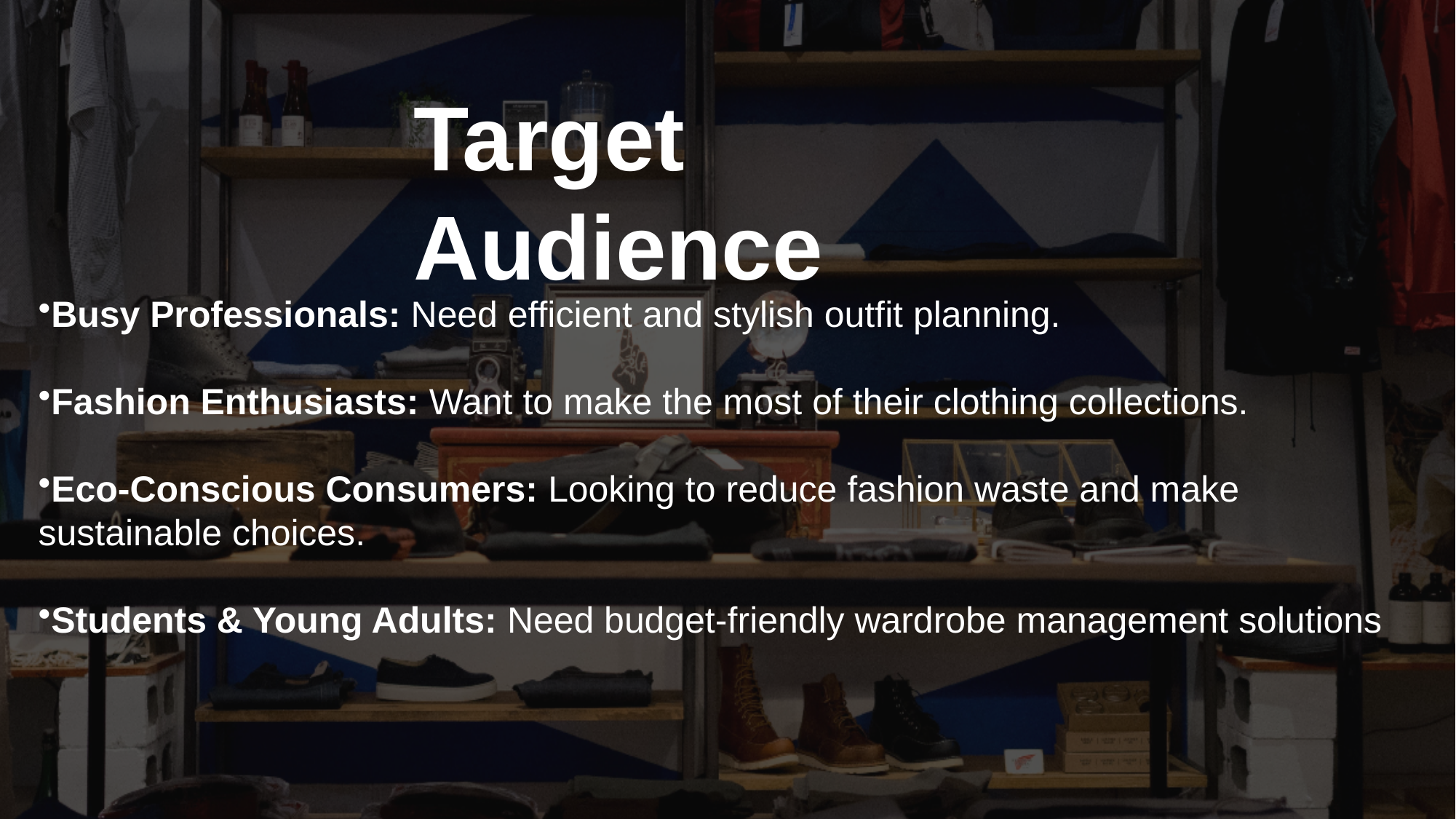

Target Audience
Busy Professionals: Need efficient and stylish outfit planning.

Fashion Enthusiasts: Want to make the most of their clothing collections.

Eco-Conscious Consumers: Looking to reduce fashion waste and make sustainable choices.

Students & Young Adults: Need budget-friendly wardrobe management solutions